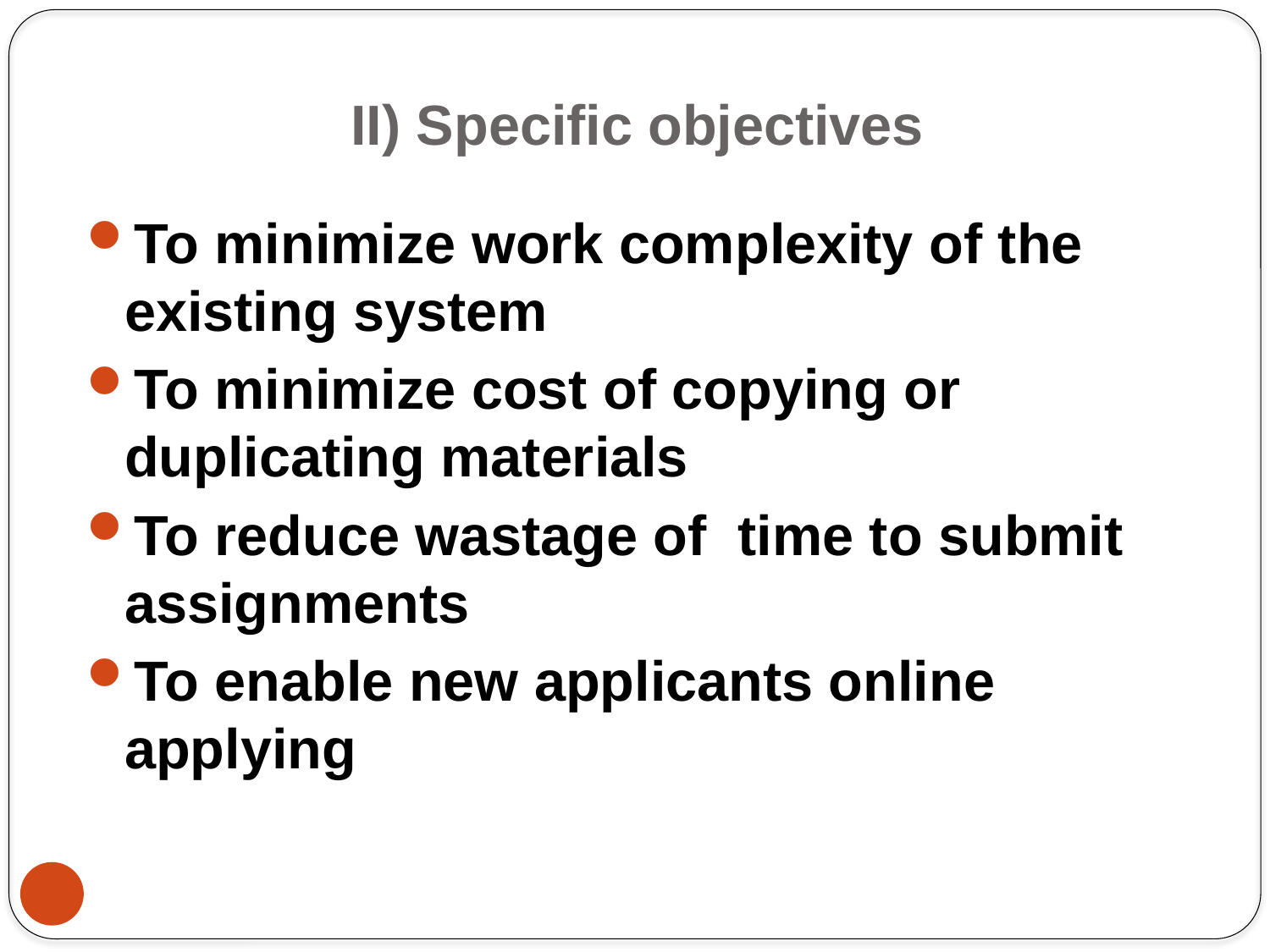

# II) Specific objectives
To minimize work complexity of the existing system
To minimize cost of copying or duplicating materials
To reduce wastage of  time to submit assignments
To enable new applicants online applying

6